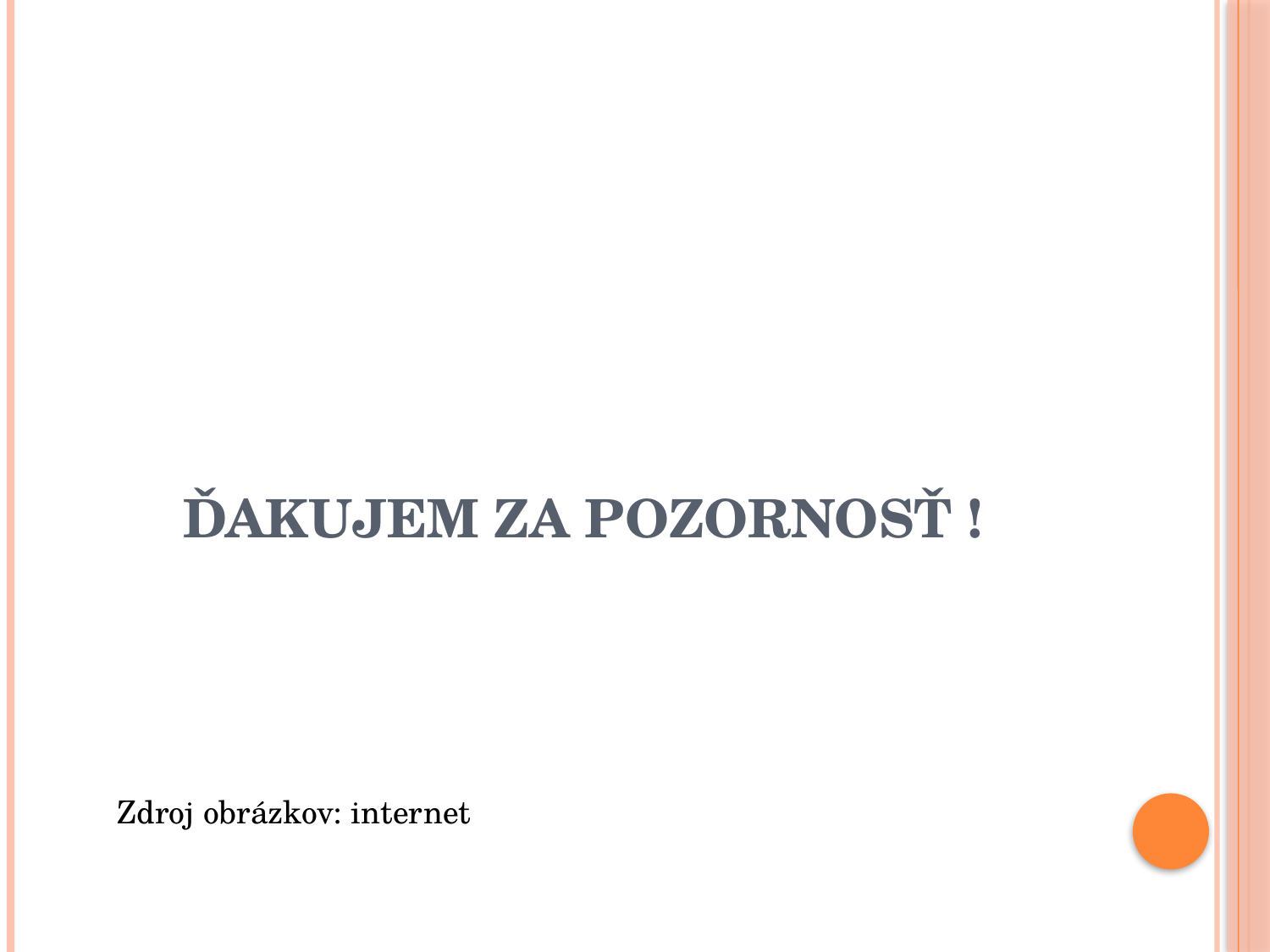

# ĎAKUJEM ZA POZORNOSŤ !
Zdroj obrázkov: internet